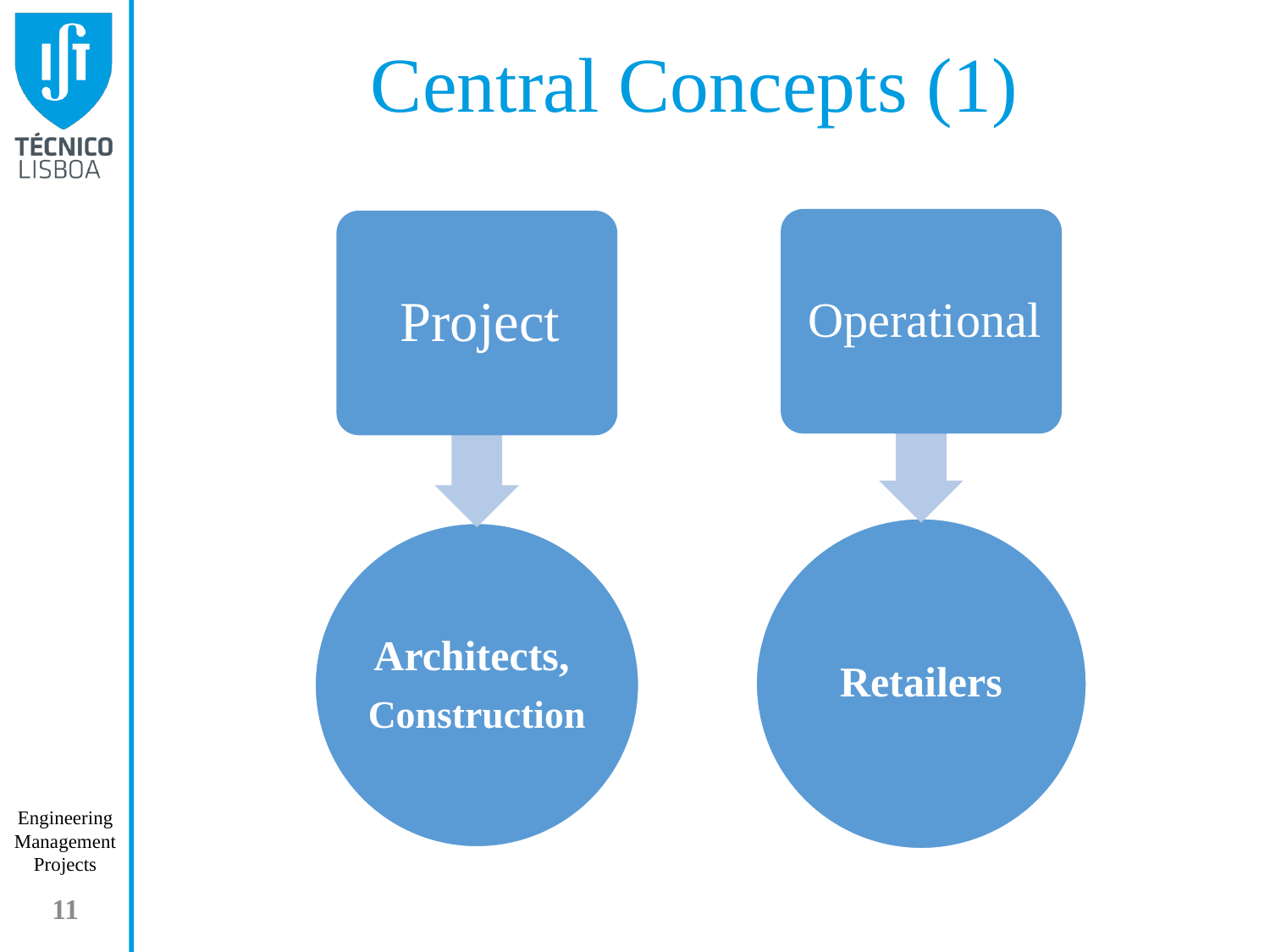

# Central Concepts (1)
Retailers
Operational
Architects,
Construction
Project
11